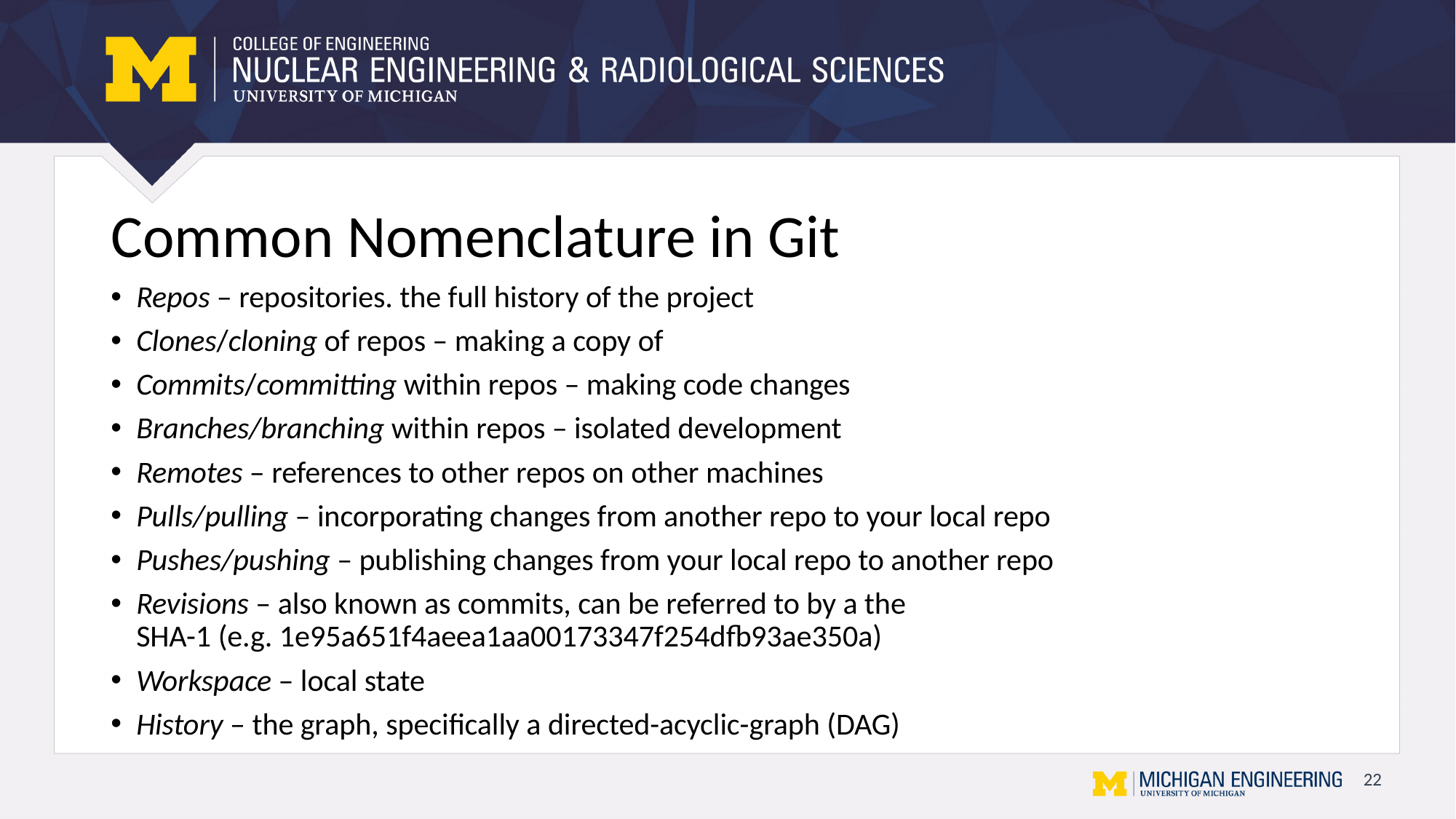

# Common Nomenclature in Git
Repos – repositories. the full history of the project
Clones/cloning of repos – making a copy of
Commits/committing within repos – making code changes
Branches/branching within repos – isolated development
Remotes – references to other repos on other machines
Pulls/pulling – incorporating changes from another repo to your local repo
Pushes/pushing – publishing changes from your local repo to another repo
Revisions – also known as commits, can be referred to by a the
SHA-1 (e.g. 1e95a651f4aeea1aa00173347f254dfb93ae350a)
Workspace – local state
History – the graph, specifically a directed-acyclic-graph (DAG)